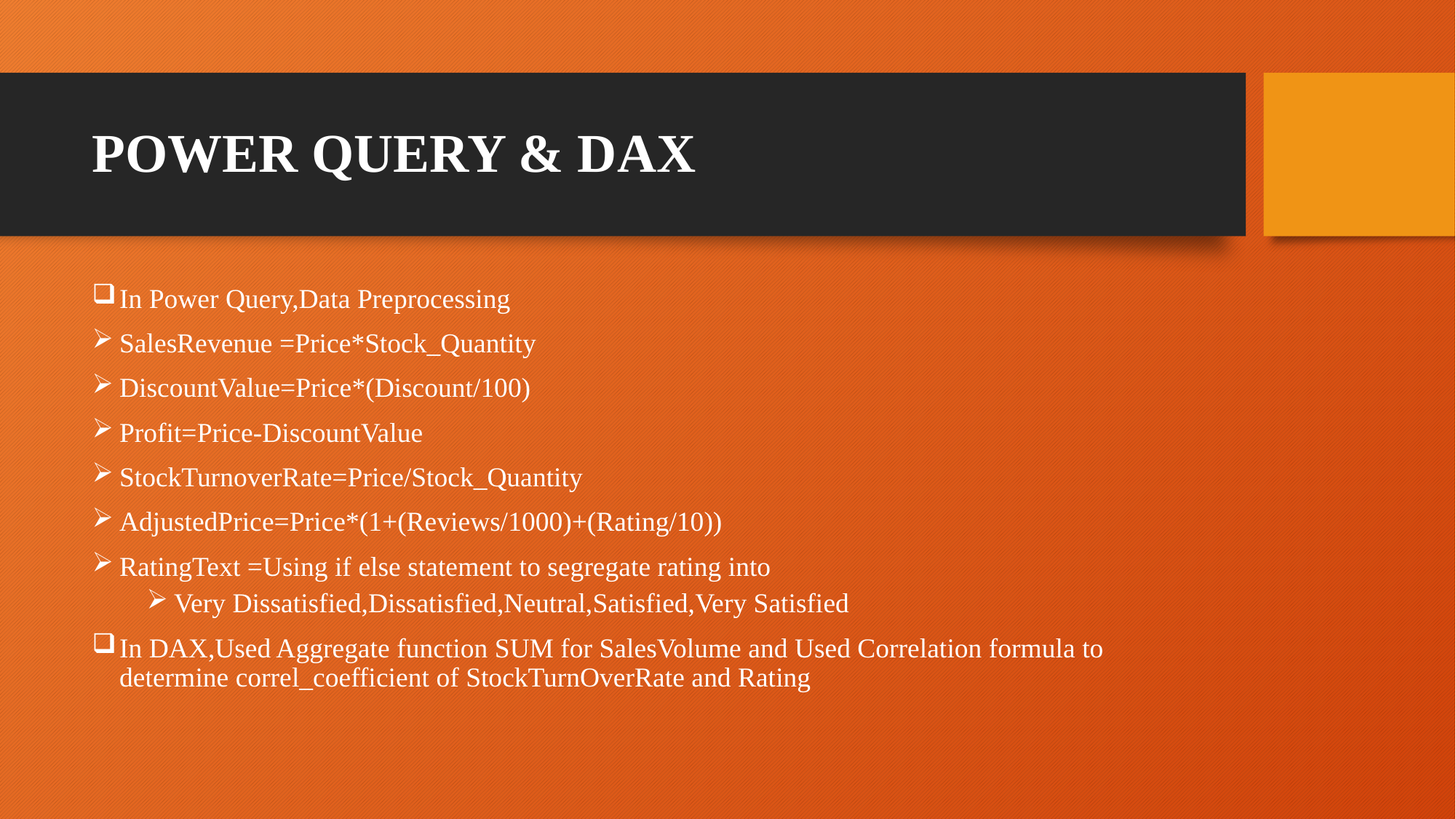

# POWER QUERY & DAX
In Power Query,Data Preprocessing
SalesRevenue =Price*Stock_Quantity
DiscountValue=Price*(Discount/100)
Profit=Price-DiscountValue
StockTurnoverRate=Price/Stock_Quantity
AdjustedPrice=Price*(1+(Reviews/1000)+(Rating/10))
RatingText =Using if else statement to segregate rating into
Very Dissatisfied,Dissatisfied,Neutral,Satisfied,Very Satisfied
In DAX,Used Aggregate function SUM for SalesVolume and Used Correlation formula to determine correl_coefficient of StockTurnOverRate and Rating